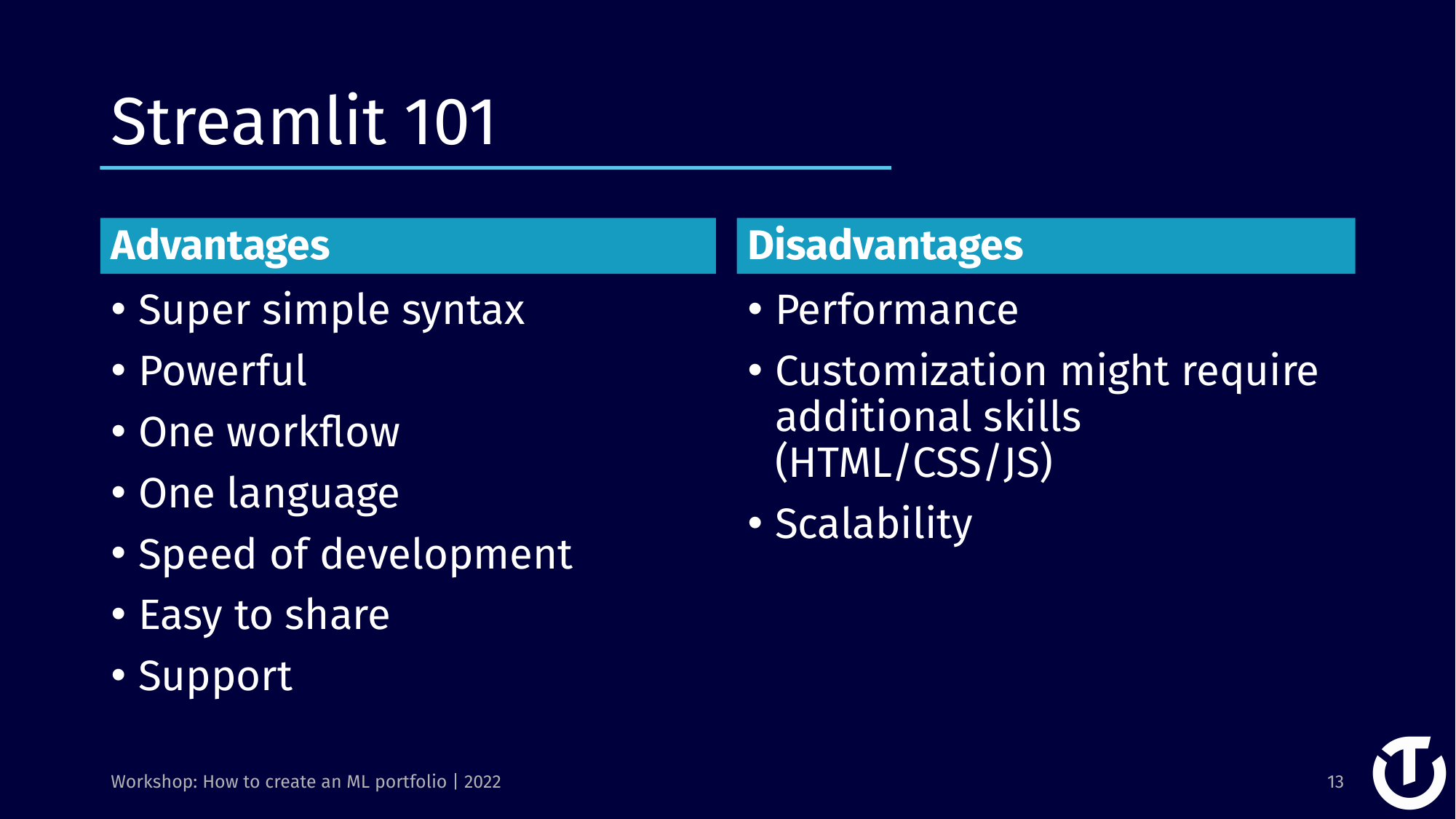

# Streamlit 101
Advantages
Disadvantages
Super simple syntax
Powerful
One workflow
One language
Speed of development
Easy to share
Support
Performance
Customization might require additional skills (HTML/CSS/JS)
Scalability
Workshop: How to create an ML portfolio | 2022
13